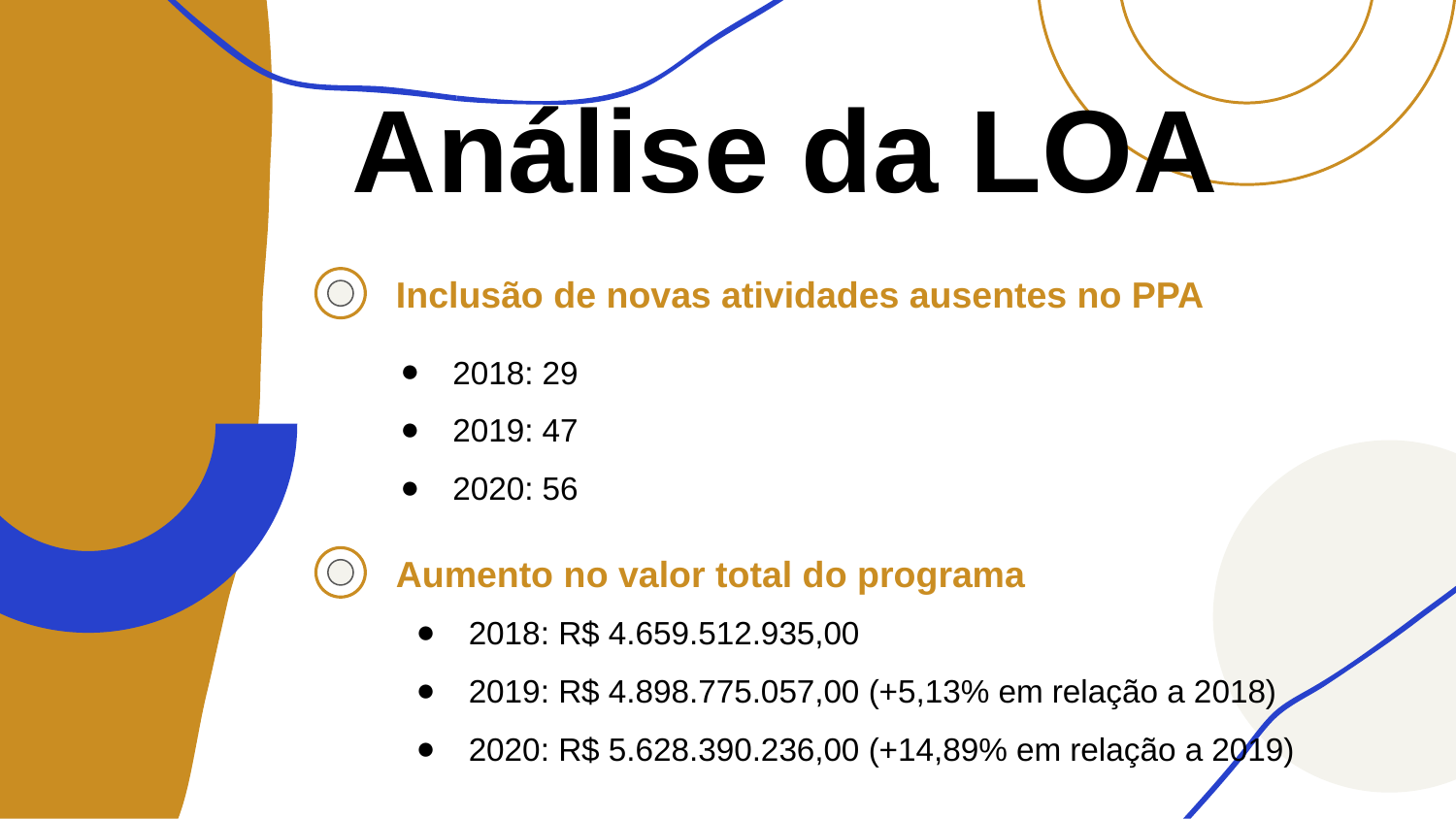

# Análise da LOA
Inclusão de novas atividades ausentes no PPA

2018: 29
2019: 47
2020: 56
Aumento no valor total do programa

2018: R$ 4.659.512.935,00
2019: R$ 4.898.775.057,00 (+5,13% em relação a 2018)
2020: R$ 5.628.390.236,00 (+14,89% em relação a 2019)